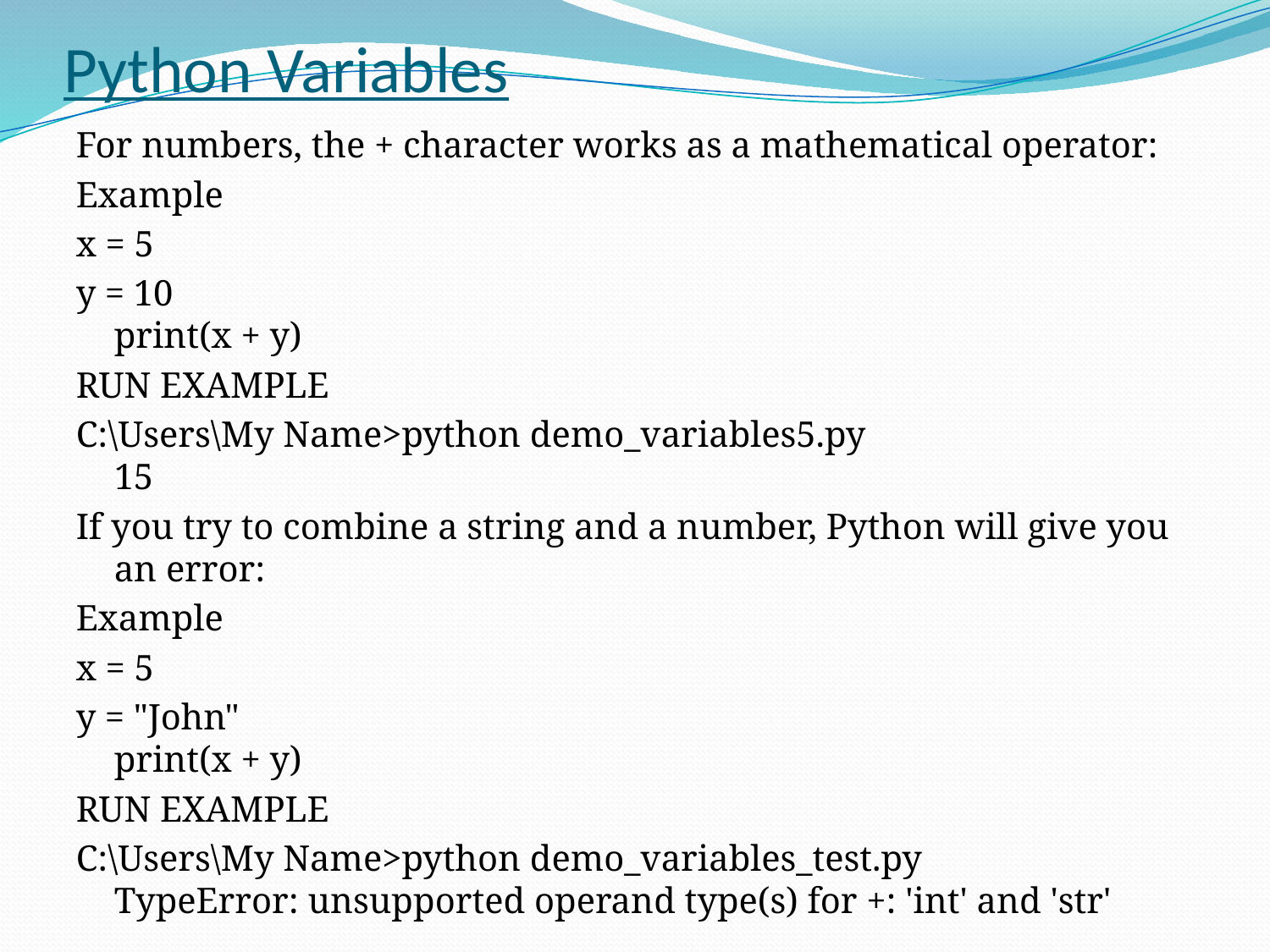

# Python Variables
For numbers, the + character works as a mathematical operator:
Example
x = 5
y = 10
print(x + y)
RUN EXAMPLE
C:\Users\My Name>python demo_variables5.py
15
If you try to combine a string and a number, Python will give you an error:
Example
x = 5
y = "John"
print(x + y)
RUN EXAMPLE
C:\Users\My Name>python demo_variables_test.py
TypeError: unsupported operand type(s) for +: 'int' and 'str'